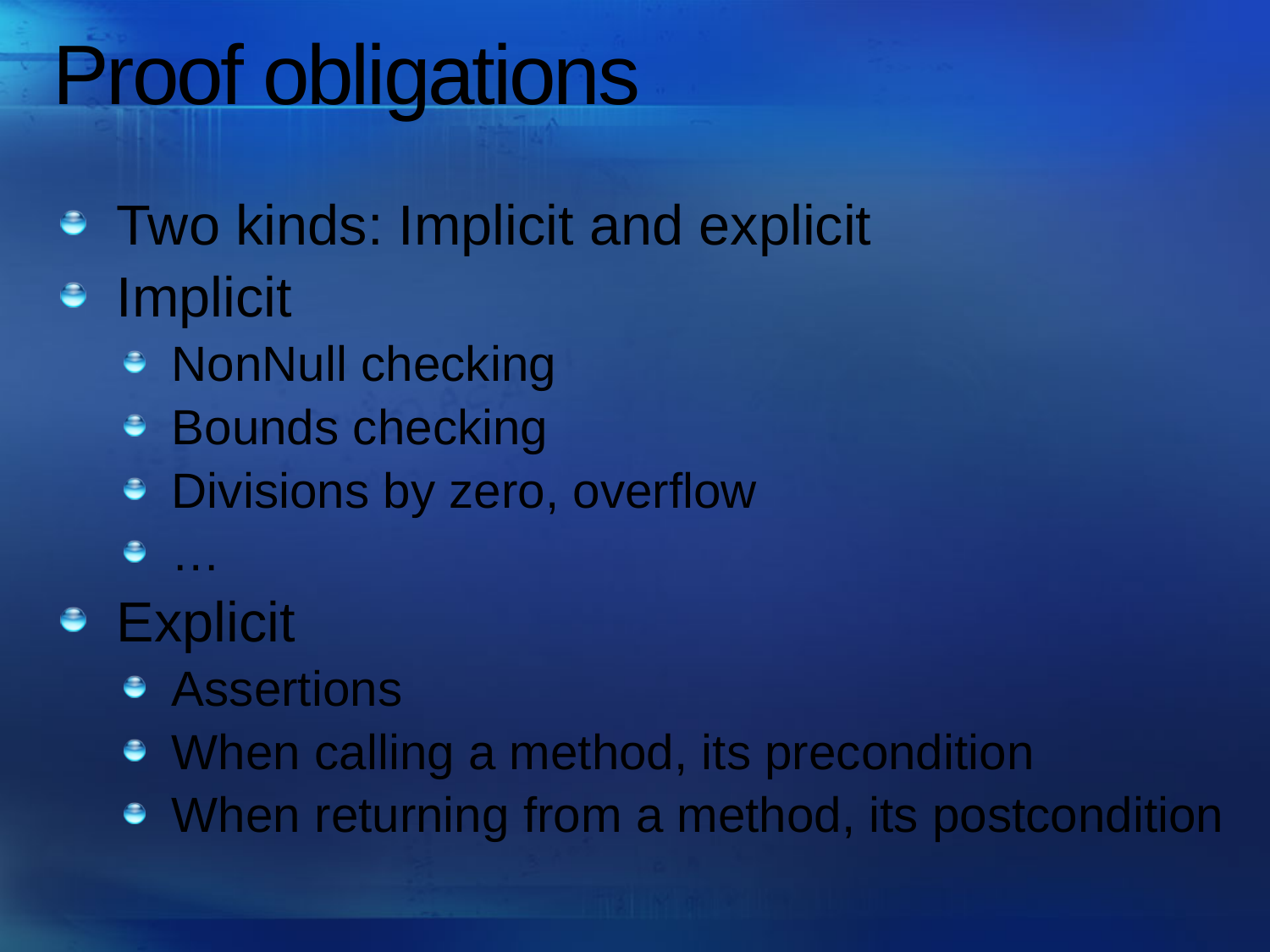

# Proof obligations
Two kinds: Implicit and explicit
Implicit
NonNull checking
Bounds checking
Divisions by zero, overflow
…
Explicit
Assertions
When calling a method, its precondition
When returning from a method, its postcondition